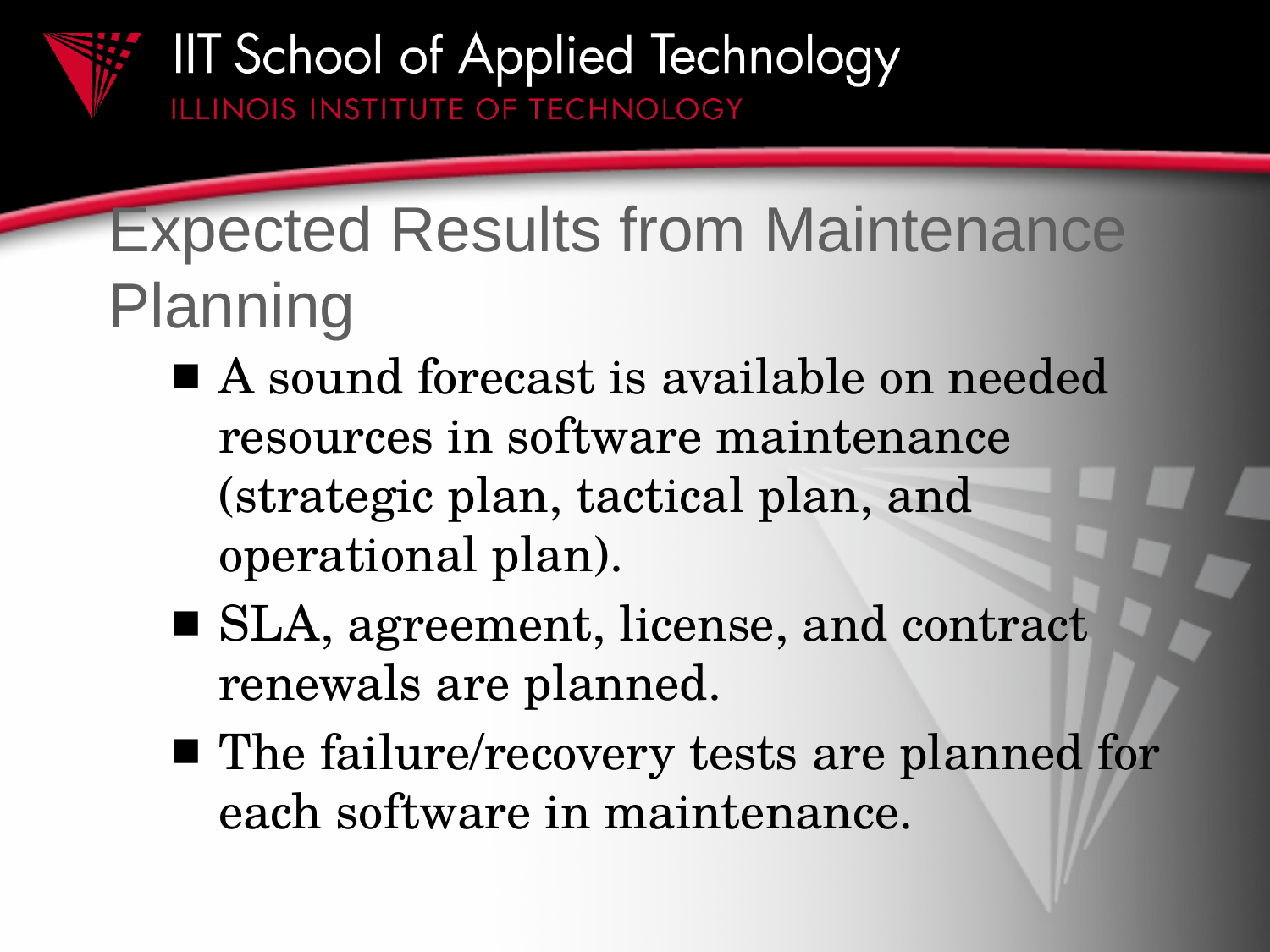

# Expected Results from Maintenance Planning
A sound forecast is available on needed resources in software maintenance (strategic plan, tactical plan, and operational plan).
SLA, agreement, license, and contract renewals are planned.
The failure/recovery tests are planned for each software in maintenance.